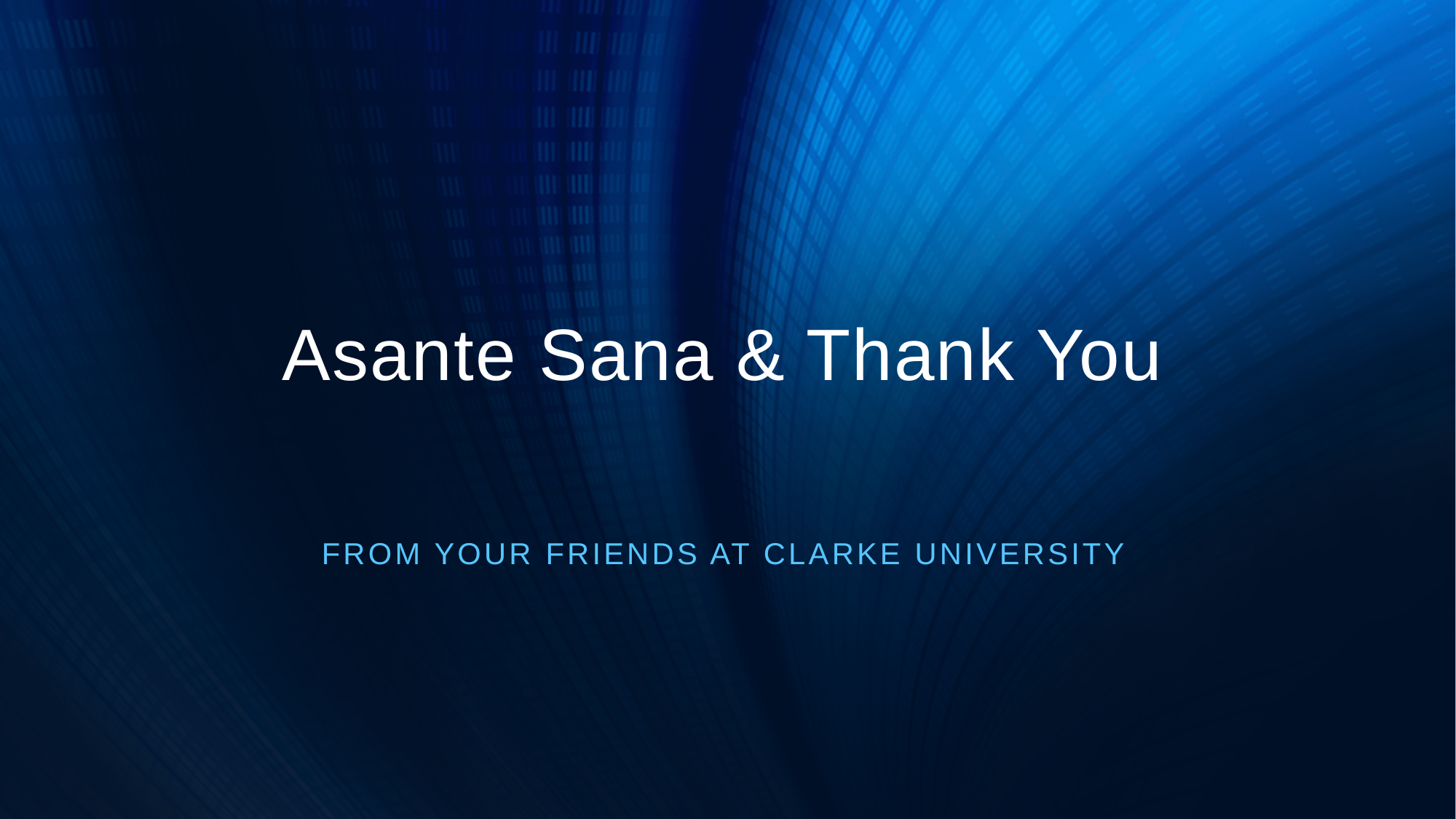

# Asante Sana & Thank You
From your friends at Clarke University